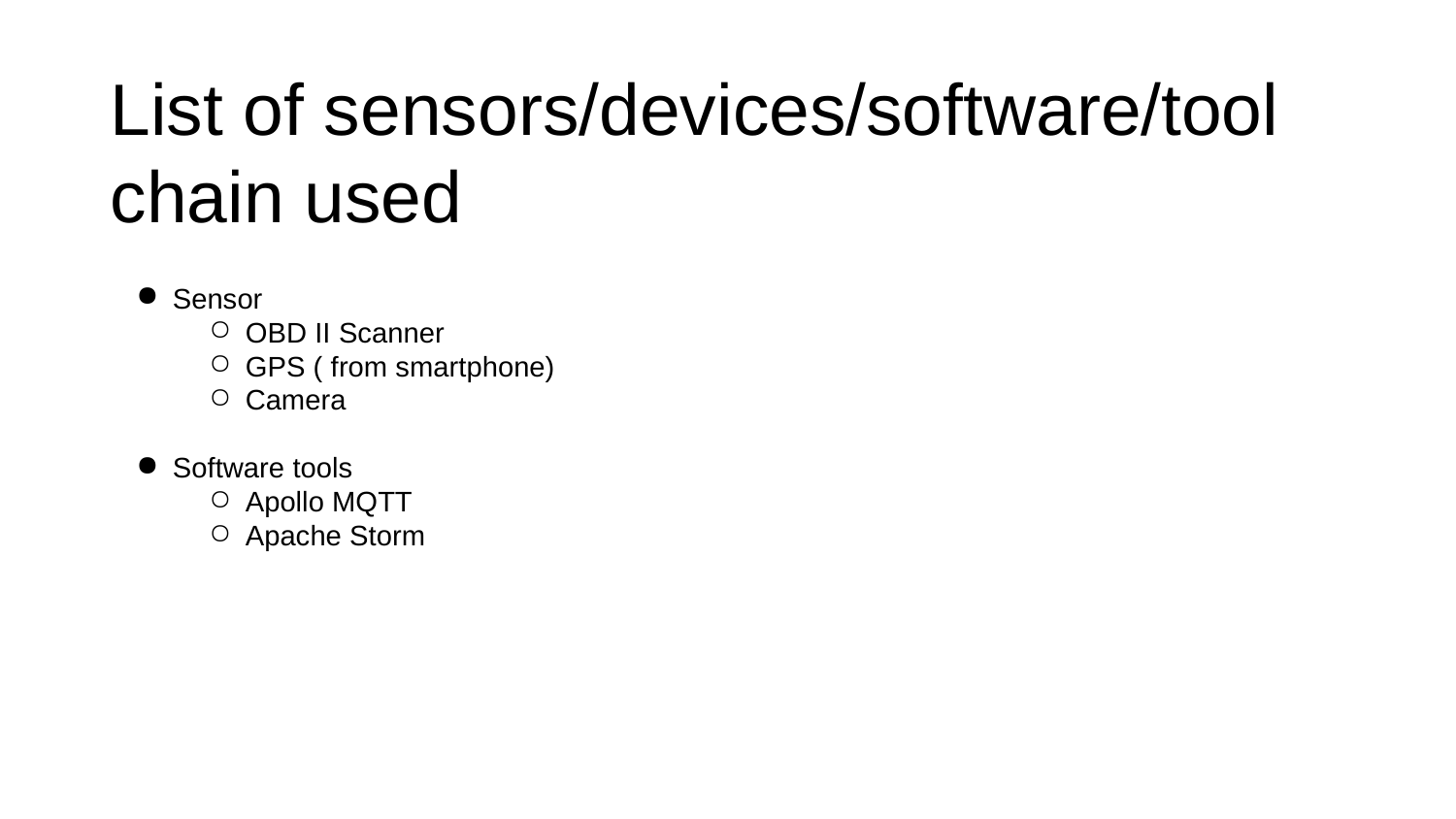

List of sensors/devices/software/tool chain used
Sensor
OBD II Scanner
GPS ( from smartphone)
Camera

Software tools
Apollo MQTT
Apache Storm